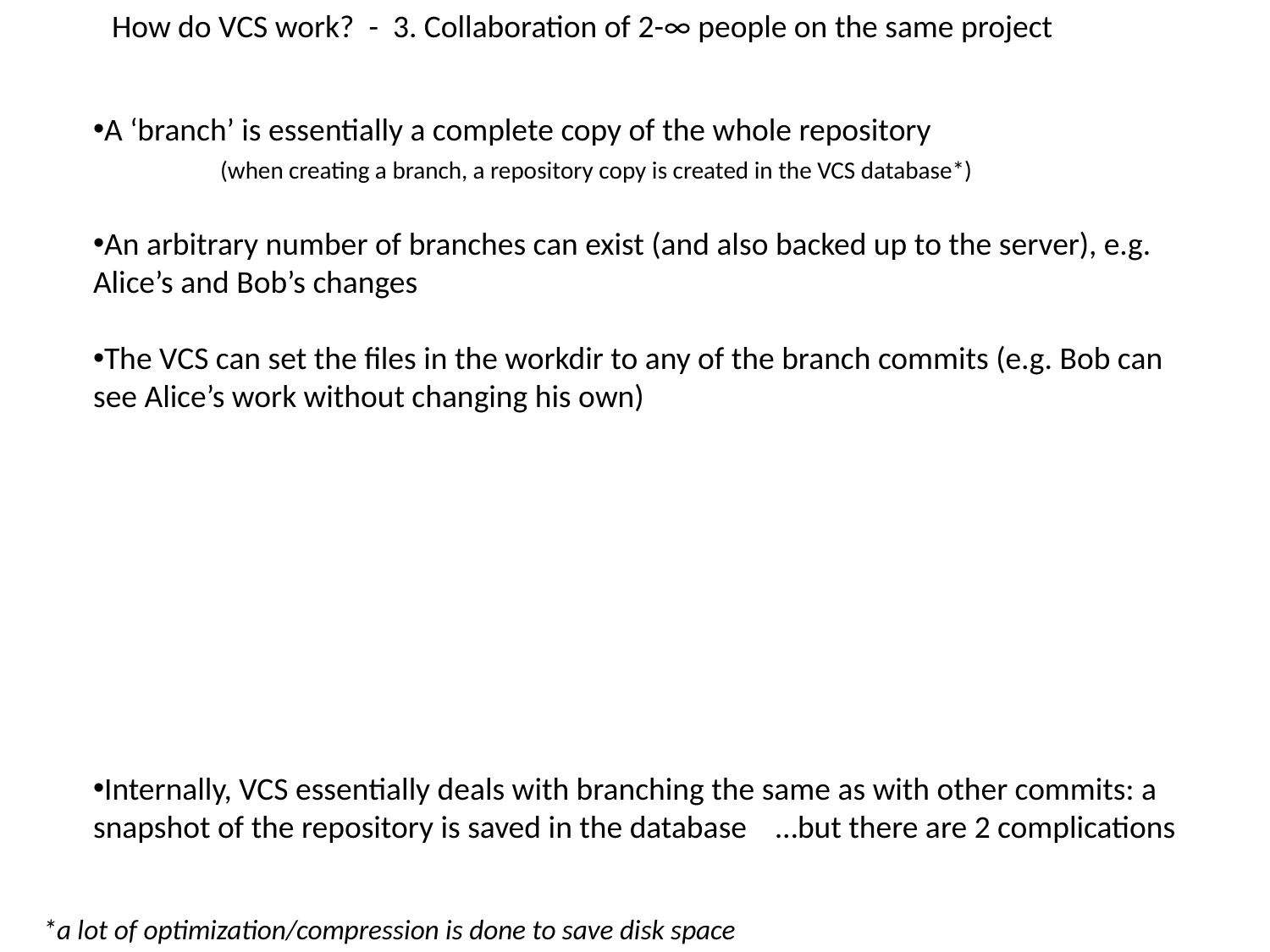

How do VCS work?  -  3. Collaboration of 2-∞ people on the same project
A ‘branch’ is essentially a complete copy of the whole repository
	(when creating a branch, a repository copy is created in the VCS database*)

An arbitrary number of branches can exist (and also backed up to the server), e.g. Alice’s and Bob’s changes

The VCS can set the files in the workdir to any of the branch commits (e.g. Bob can see Alice’s work without changing his own)
Internally, VCS essentially deals with branching the same as with other commits: a snapshot of the repository is saved in the database    …but there are 2 complications
*a lot of optimization/compression is done to save disk space